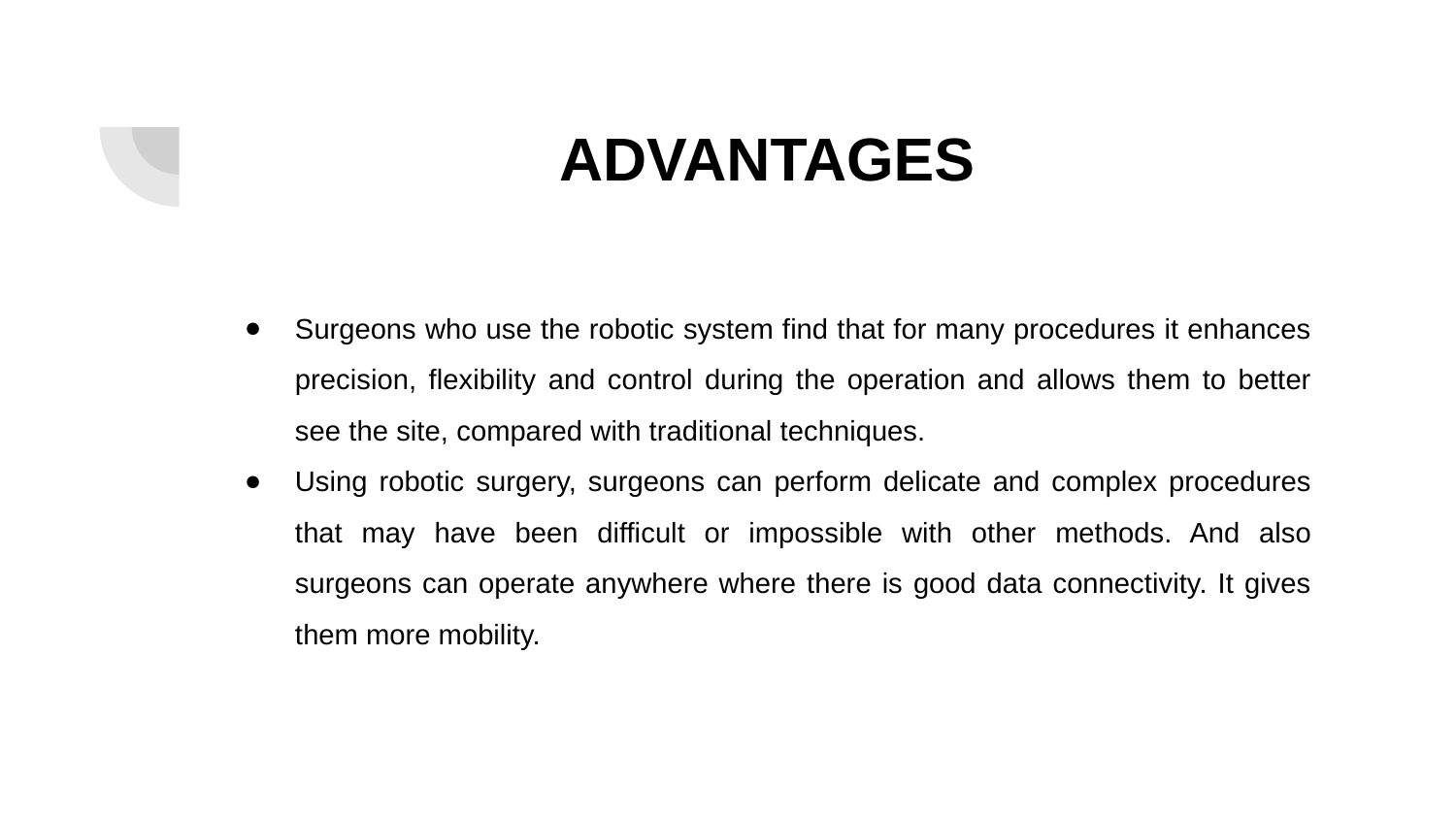

# ADVANTAGES
Surgeons who use the robotic system find that for many procedures it enhances precision, flexibility and control during the operation and allows them to better see the site, compared with traditional techniques.
Using robotic surgery, surgeons can perform delicate and complex procedures that may have been difficult or impossible with other methods. And also surgeons can operate anywhere where there is good data connectivity. It gives them more mobility.